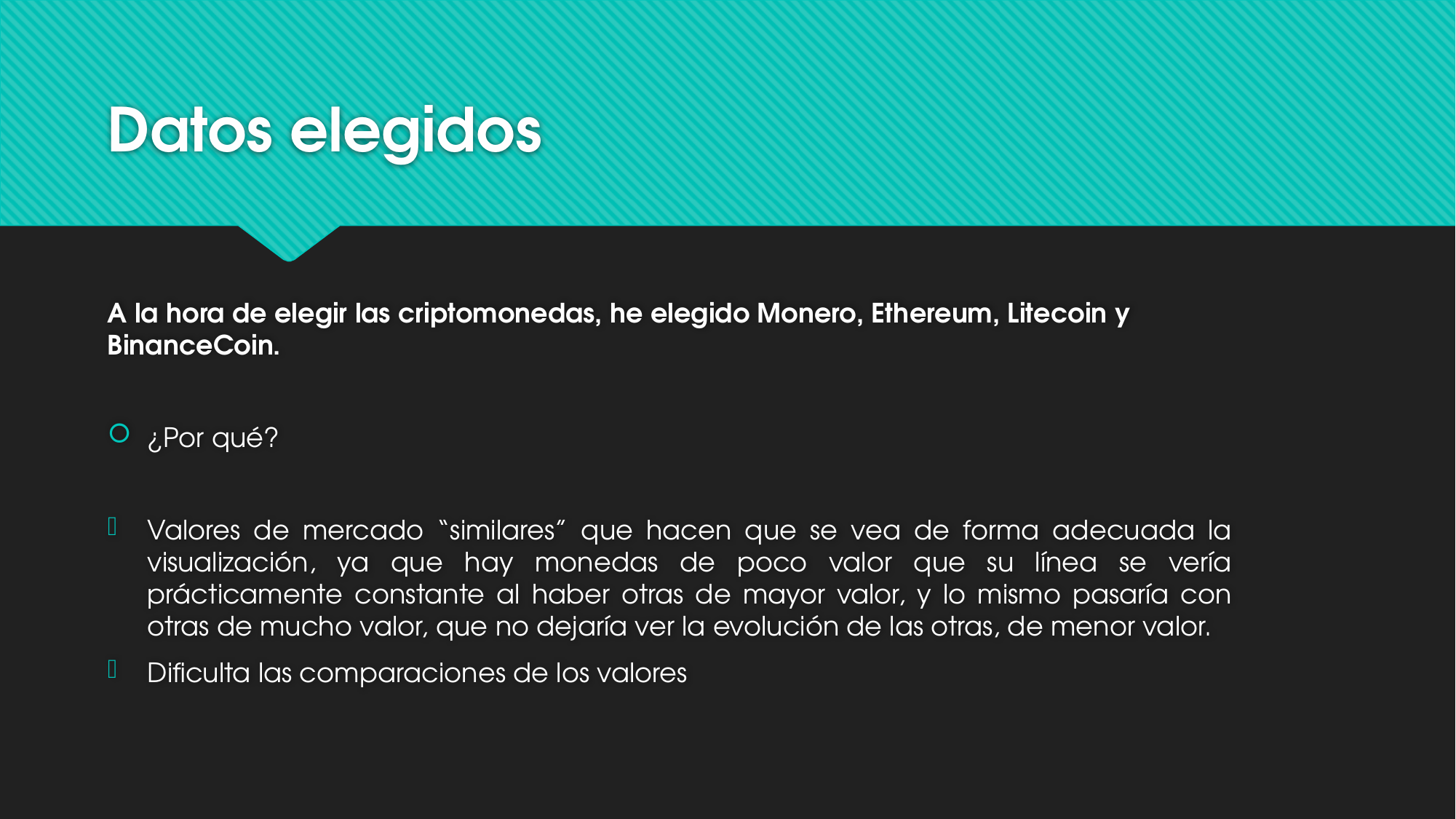

# Datos elegidos
A la hora de elegir las criptomonedas, he elegido Monero, Ethereum, Litecoin y BinanceCoin.

¿Por qué?

Valores de mercado “similares” que hacen que se vea de forma adecuada la visualización, ya que hay monedas de poco valor que su línea se vería prácticamente constante al haber otras de mayor valor, y lo mismo pasaría con otras de mucho valor, que no dejaría ver la evolución de las otras, de menor valor.
Dificulta las comparaciones de los valores